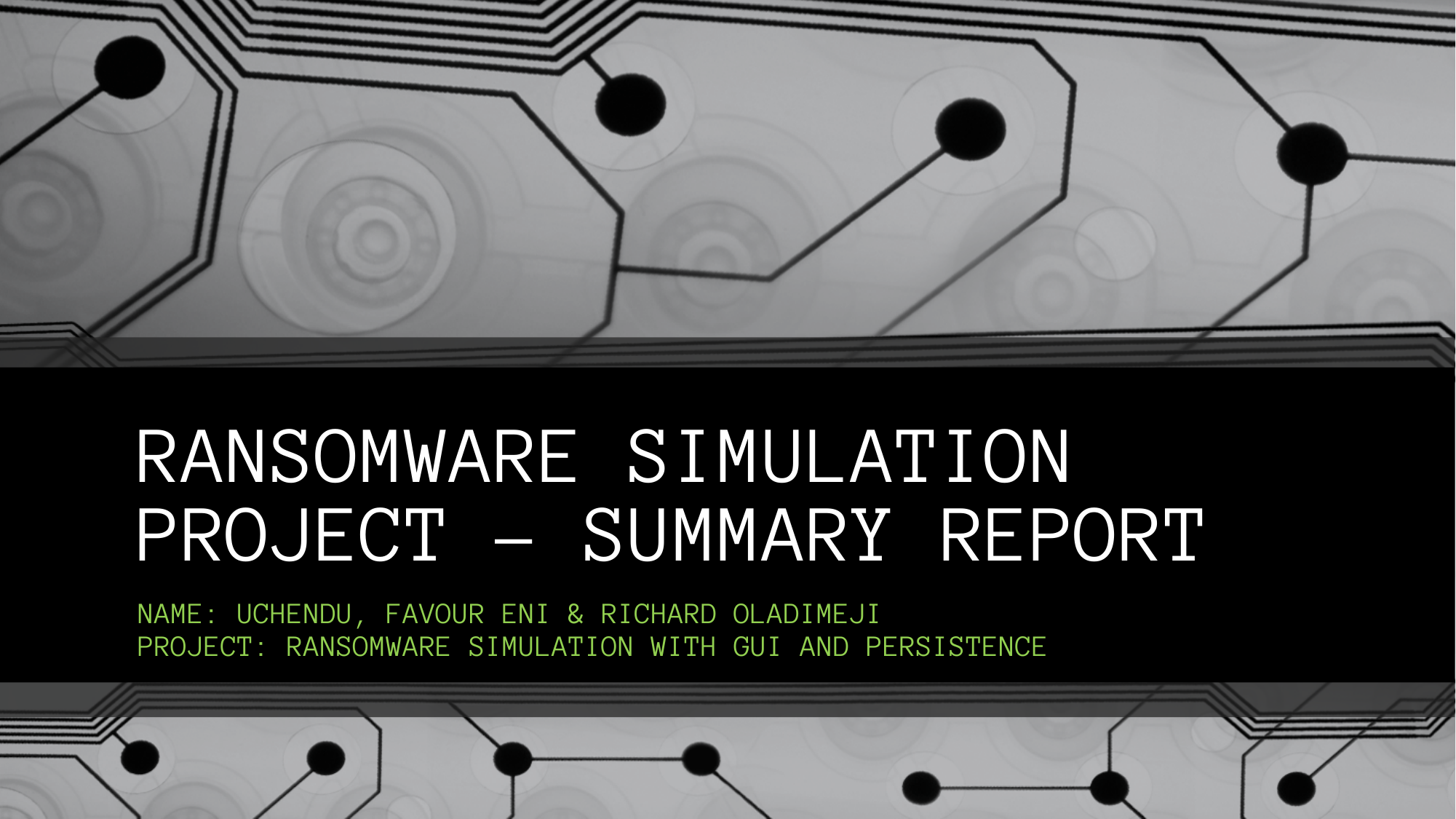

# RANSOMWARE SIMULATION PROJECT – SUMMARY REPORT
NAME: UCHENDU, FAVOUR ENI & RICHARD OLADIMEJI
PROJECT: RANSOMWARE SIMULATION WITH GUI AND PERSISTENCE